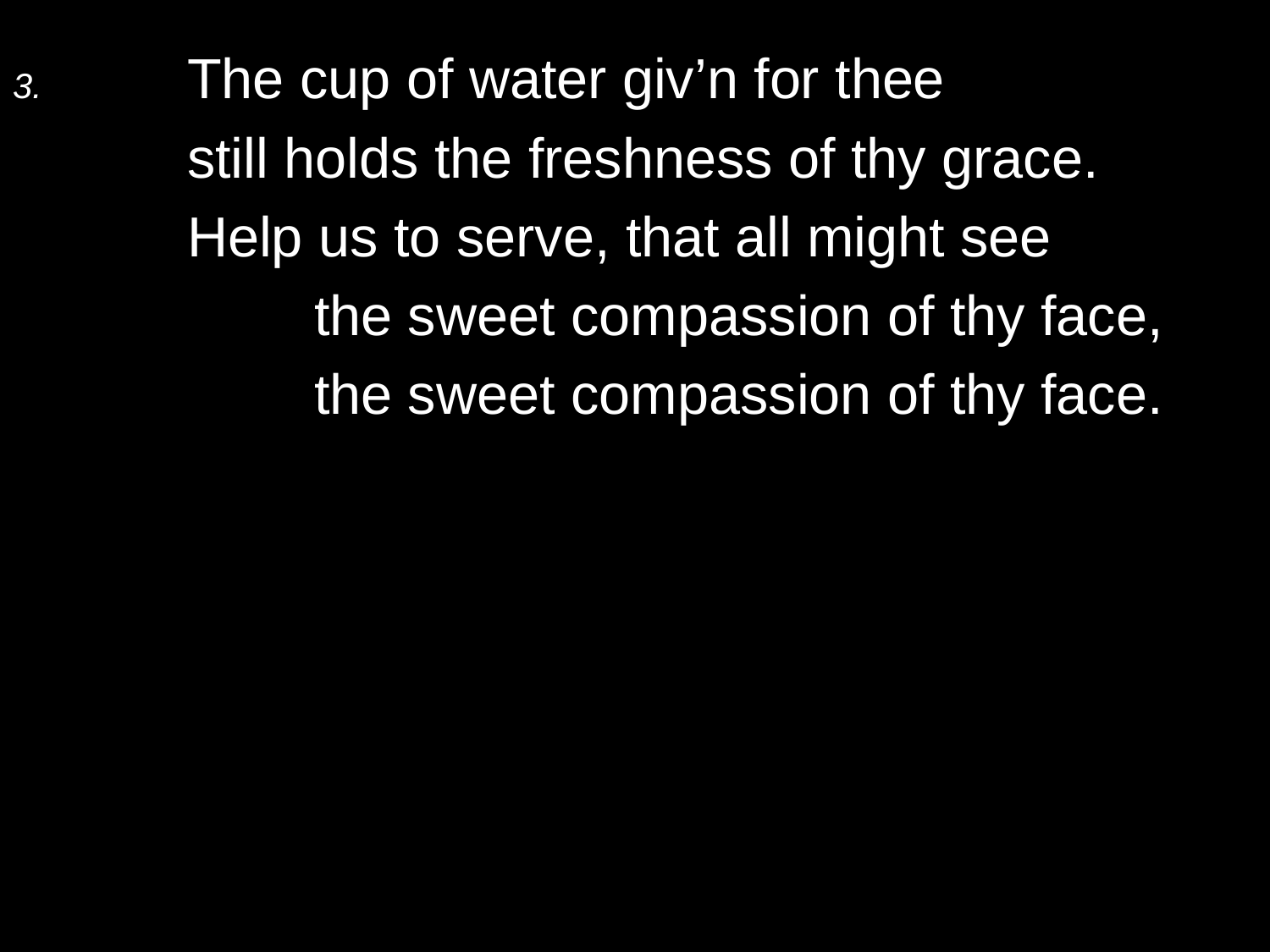

3.	The cup of water giv’n for thee
	still holds the freshness of thy grace.
	Help us to serve, that all might see
		the sweet compassion of thy face,
		the sweet compassion of thy face.